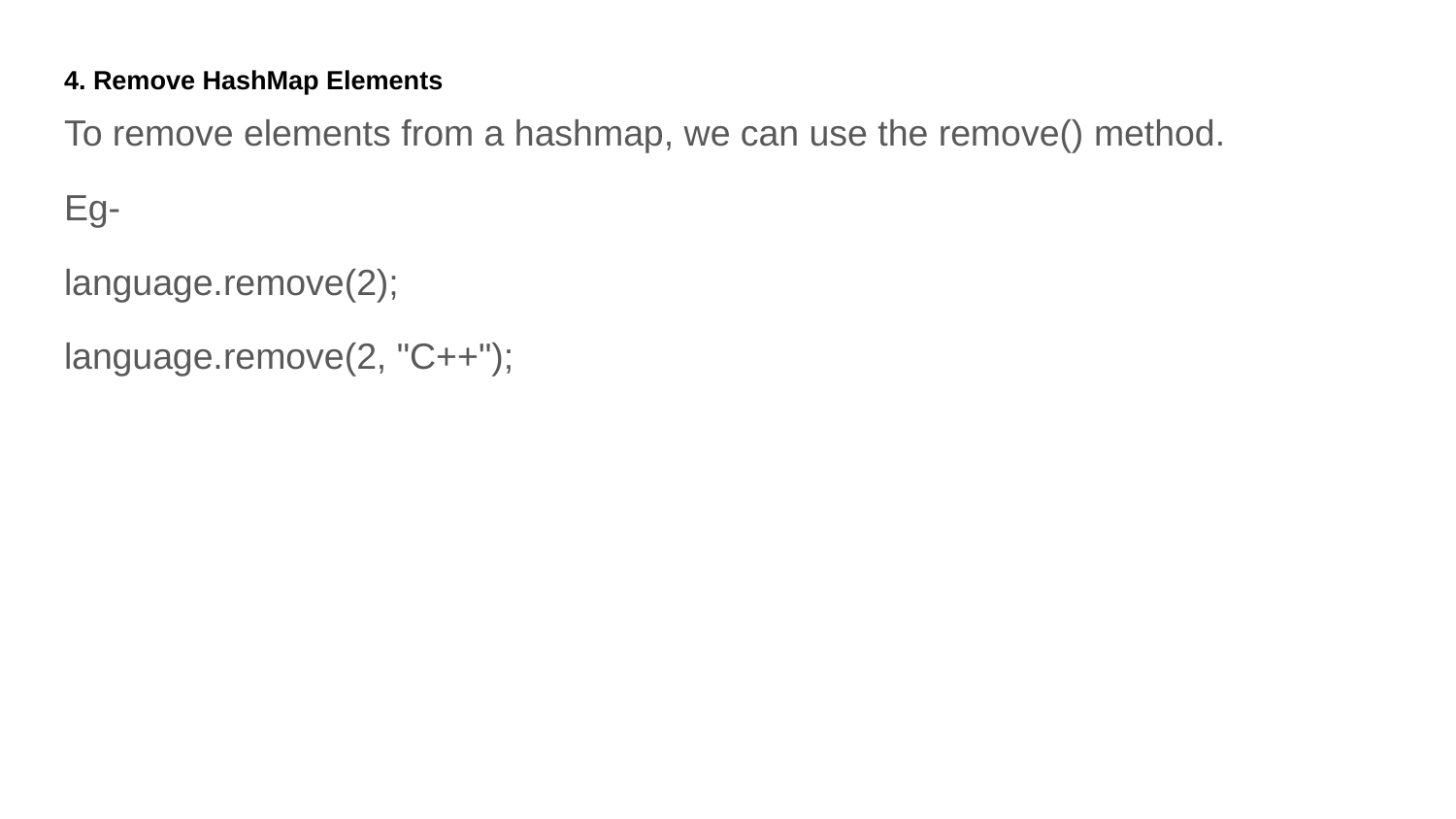

4. Remove HashMap Elements
To remove elements from a hashmap, we can use the remove() method.
Eg-
language.remove(2);
language.remove(2, "C++");